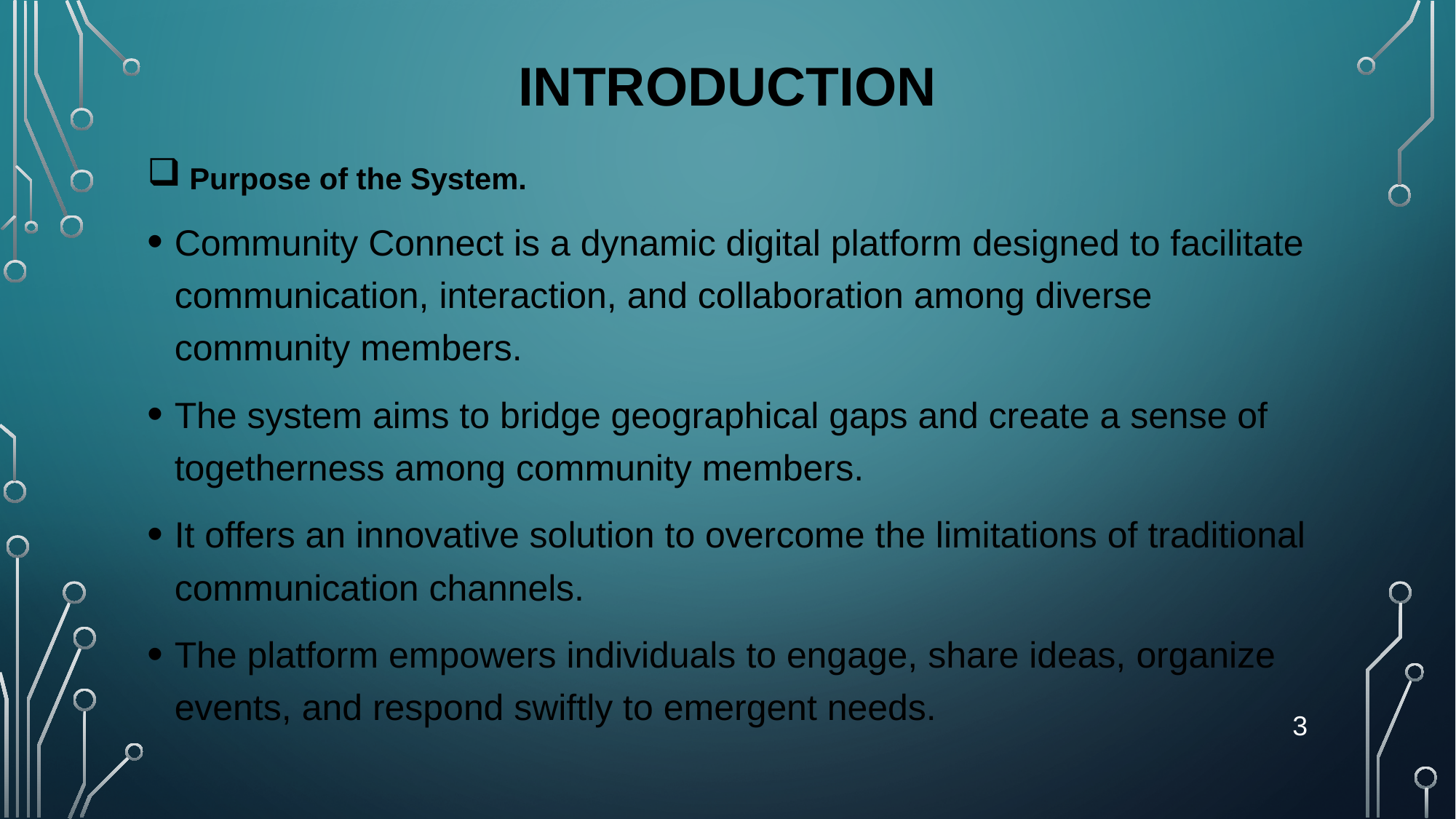

# INTRODUCTION
 Purpose of the System.
Community Connect is a dynamic digital platform designed to facilitate communication, interaction, and collaboration among diverse community members.
The system aims to bridge geographical gaps and create a sense of togetherness among community members.
It offers an innovative solution to overcome the limitations of traditional communication channels.
The platform empowers individuals to engage, share ideas, organize events, and respond swiftly to emergent needs.
3